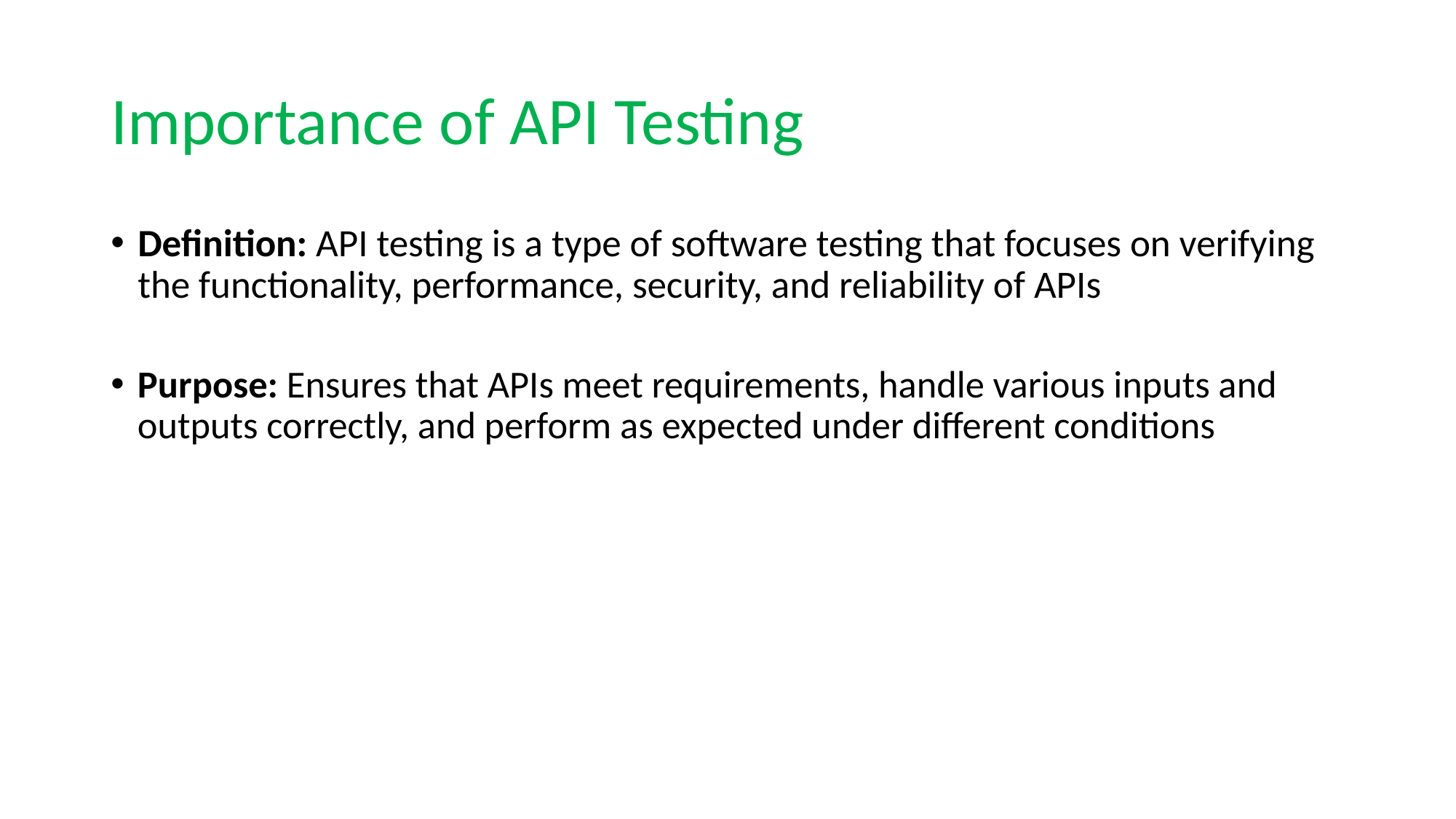

# Importance of API Testing
Definition: API testing is a type of software testing that focuses on verifying the functionality, performance, security, and reliability of APIs
Purpose: Ensures that APIs meet requirements, handle various inputs and outputs correctly, and perform as expected under different conditions